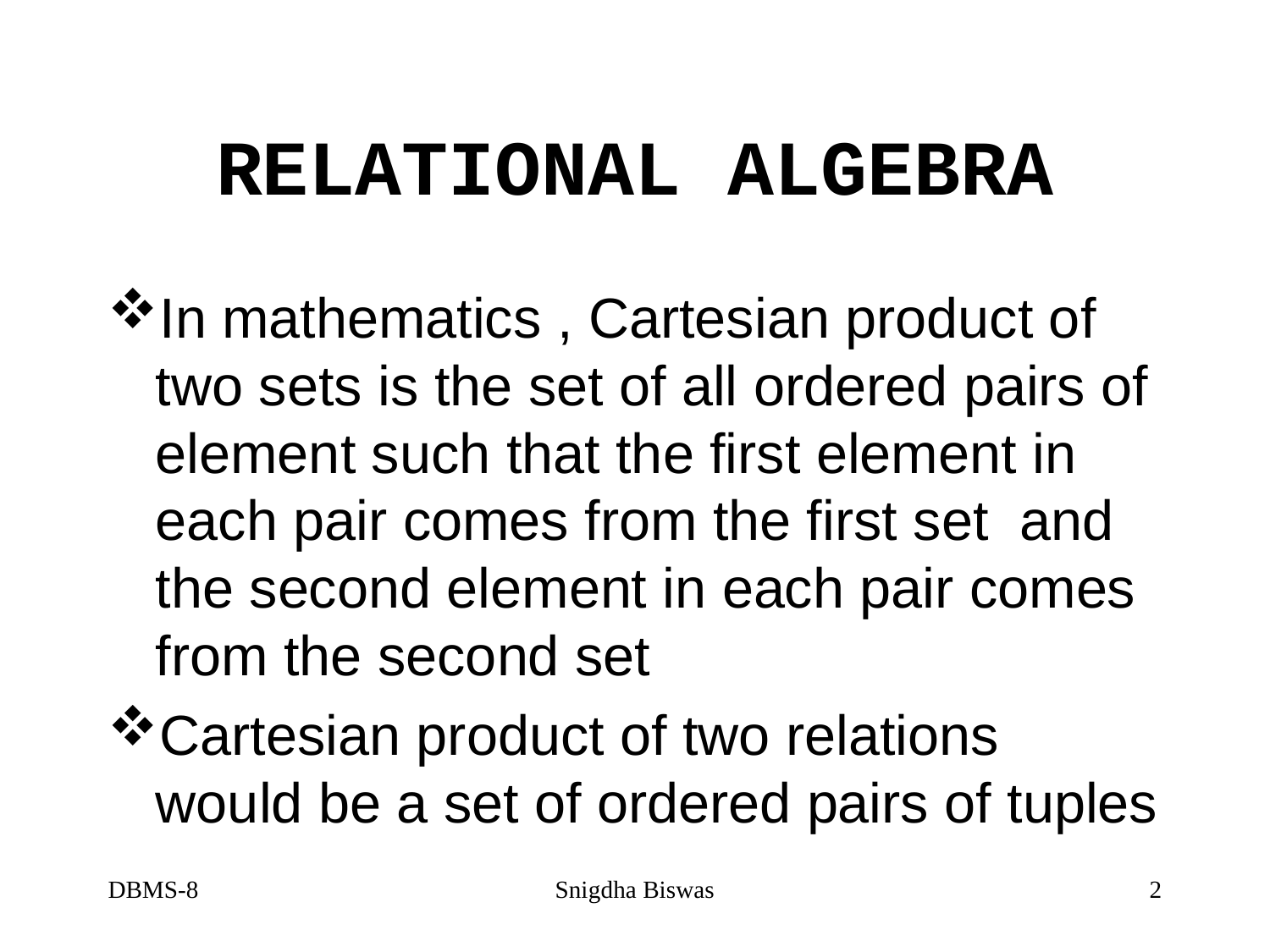

# RELATIONAL ALGEBRA
In mathematics , Cartesian product of two sets is the set of all ordered pairs of element such that the first element in each pair comes from the first set  and the second element in each pair comes from the second set
Cartesian product of two relations would be a set of ordered pairs of tuples
DBMS-8
Snigdha Biswas
2